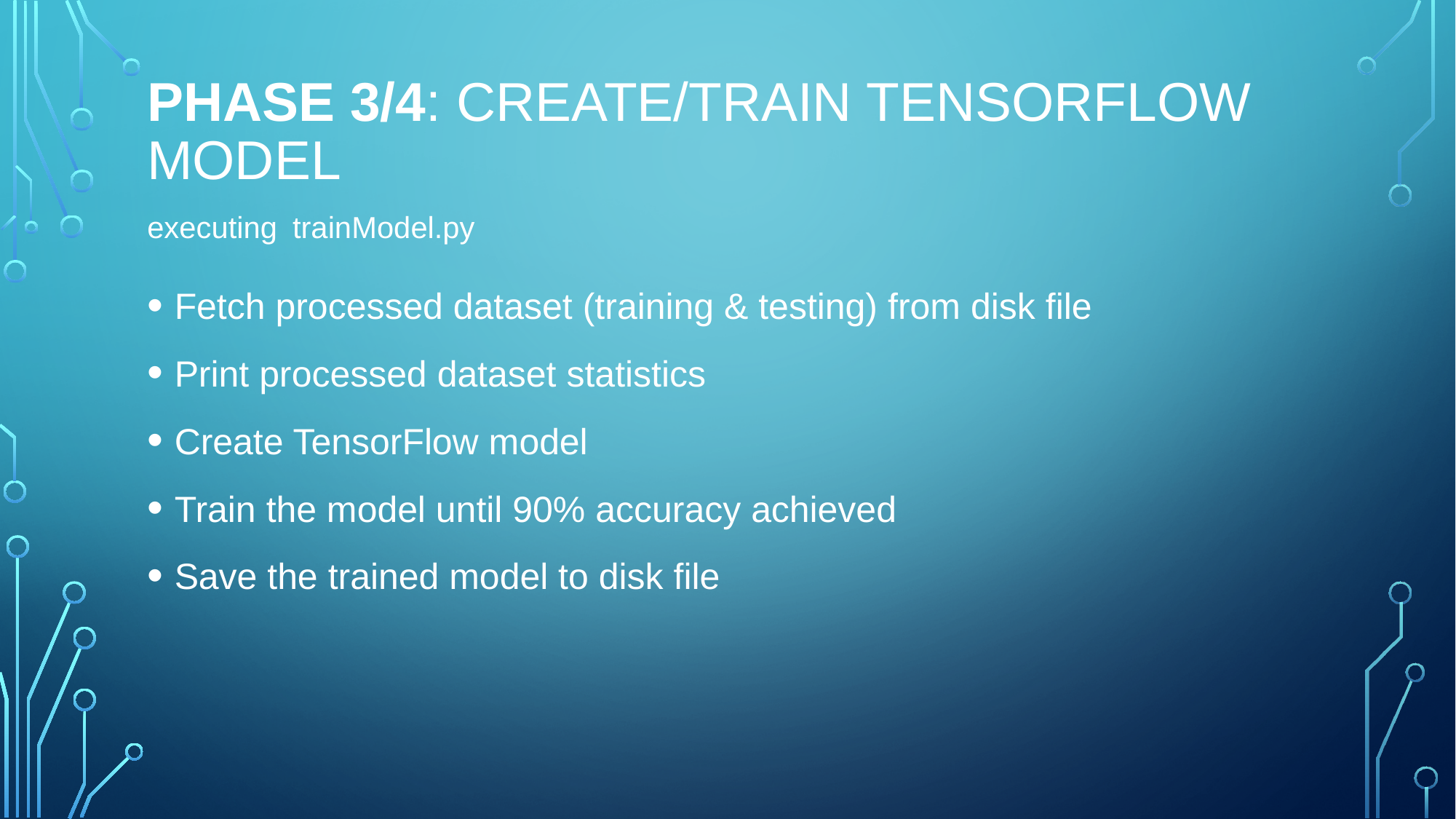

# phase 3/4: create/train tensorflow model executing trainModel.py
Fetch processed dataset (training & testing) from disk file
Print processed dataset statistics
Create TensorFlow model
Train the model until 90% accuracy achieved
Save the trained model to disk file